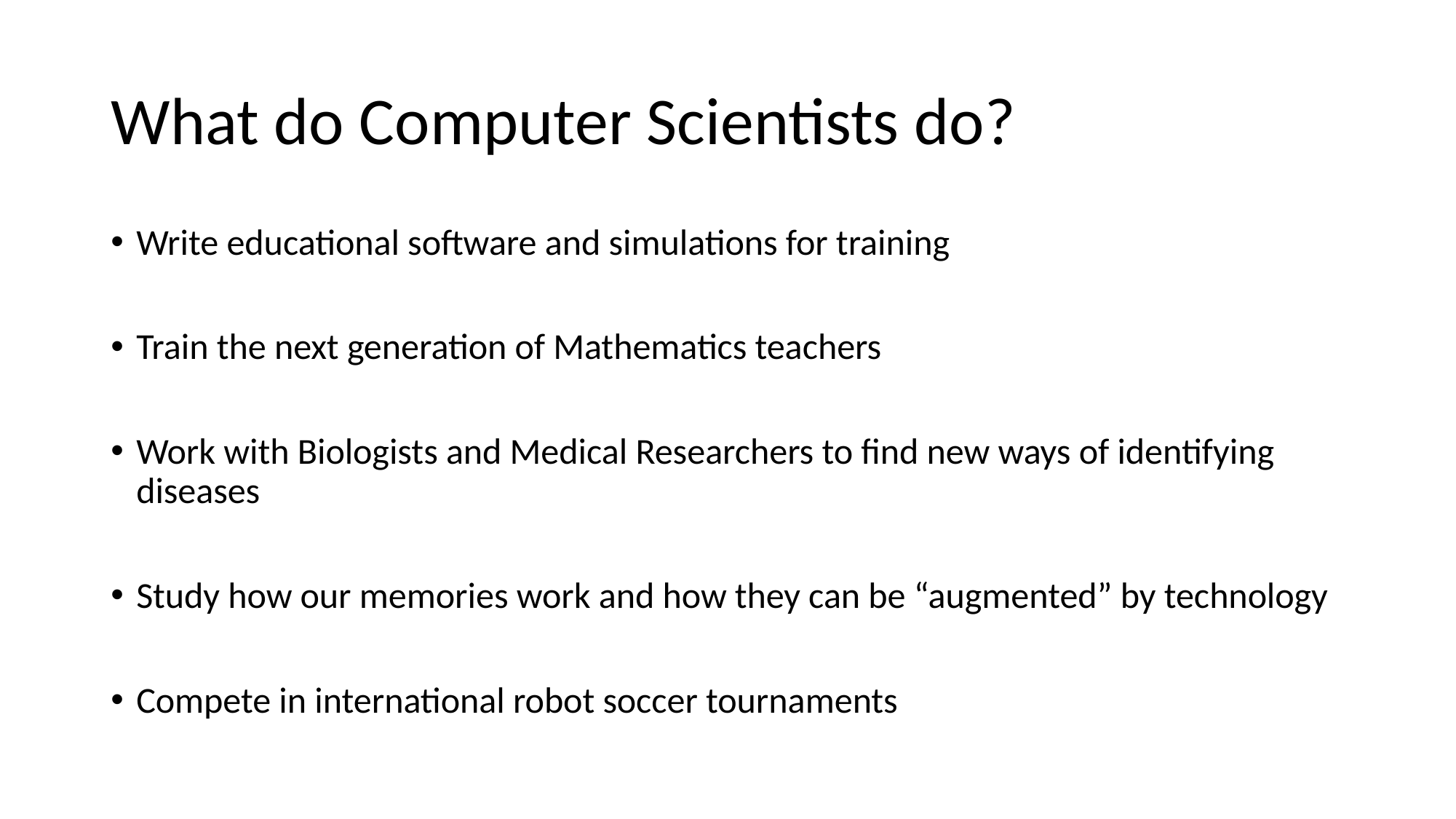

# What do Computer Scientists do?
Write educational software and simulations for training

Train the next generation of Mathematics teachers

Work with Biologists and Medical Researchers to find new ways of identifying diseases

Study how our memories work and how they can be “augmented” by technology

Compete in international robot soccer tournaments